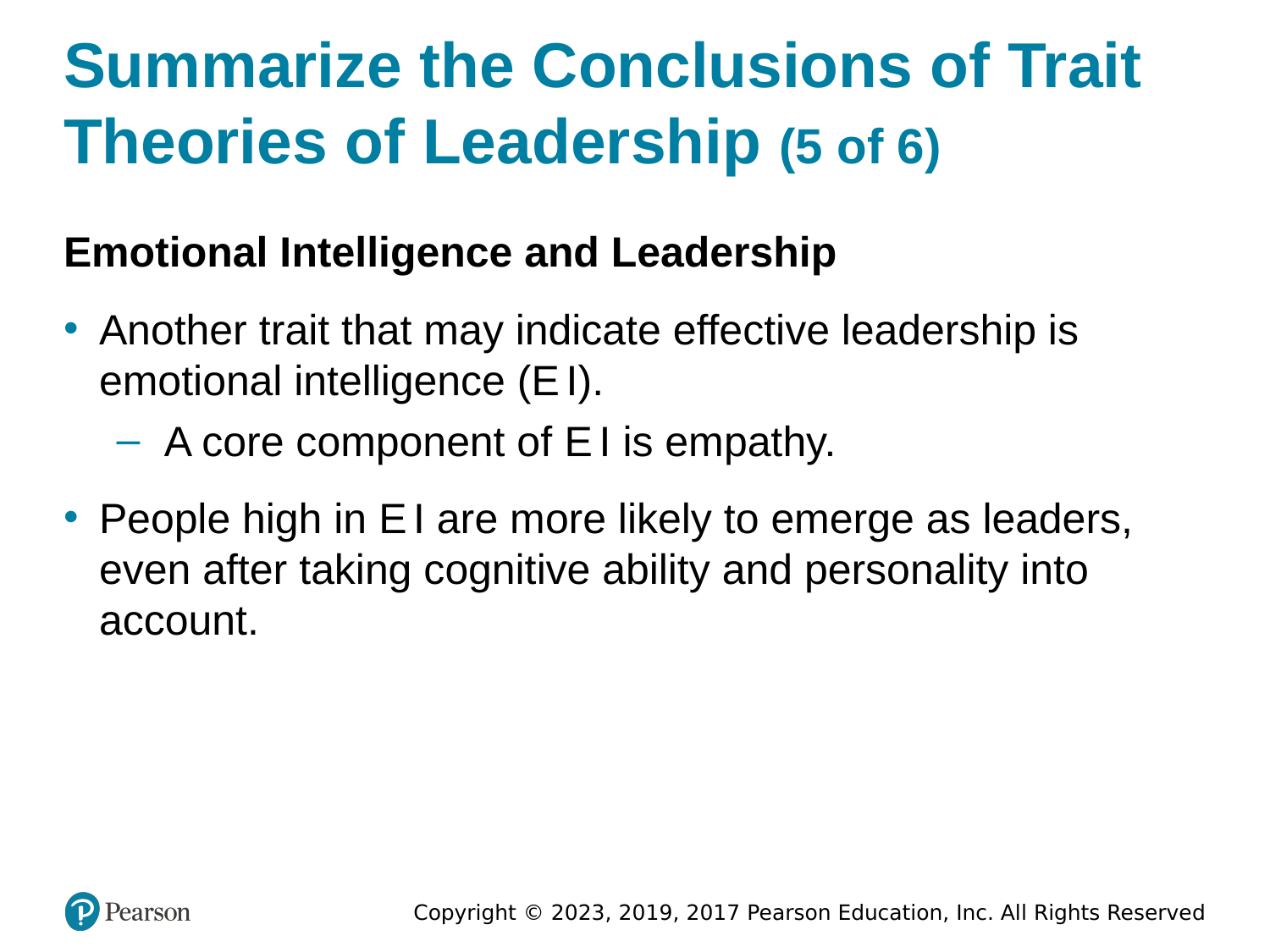

# Summarize the Conclusions of Trait Theories of Leadership (5 of 6)
Emotional Intelligence and Leadership
Another trait that may indicate effective leadership is emotional intelligence (E I).
A core component of E I is empathy.
People high in E I are more likely to emerge as leaders, even after taking cognitive ability and personality into account.